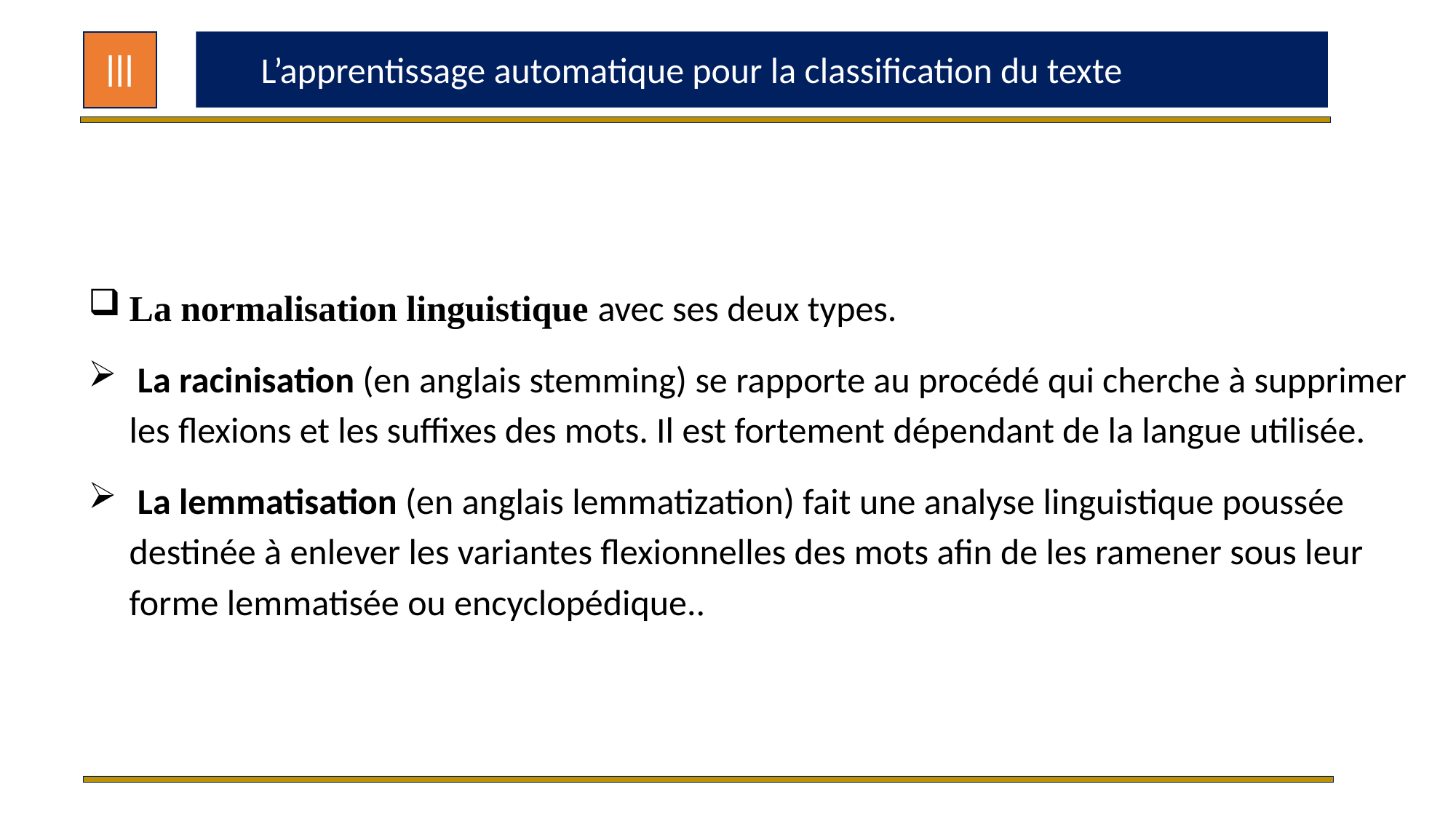

III
L’apprentissage automatique pour la classification du texte

La normalisation linguistique avec ses deux types.
 La racinisation (en anglais stemming) se rapporte au procédé qui cherche à supprimer les flexions et les suffixes des mots. Il est fortement dépendant de la langue utilisée.
 La lemmatisation (en anglais lemmatization) fait une analyse linguistique poussée destinée à enlever les variantes flexionnelles des mots afin de les ramener sous leur forme lemmatisée ou encyclopédique..